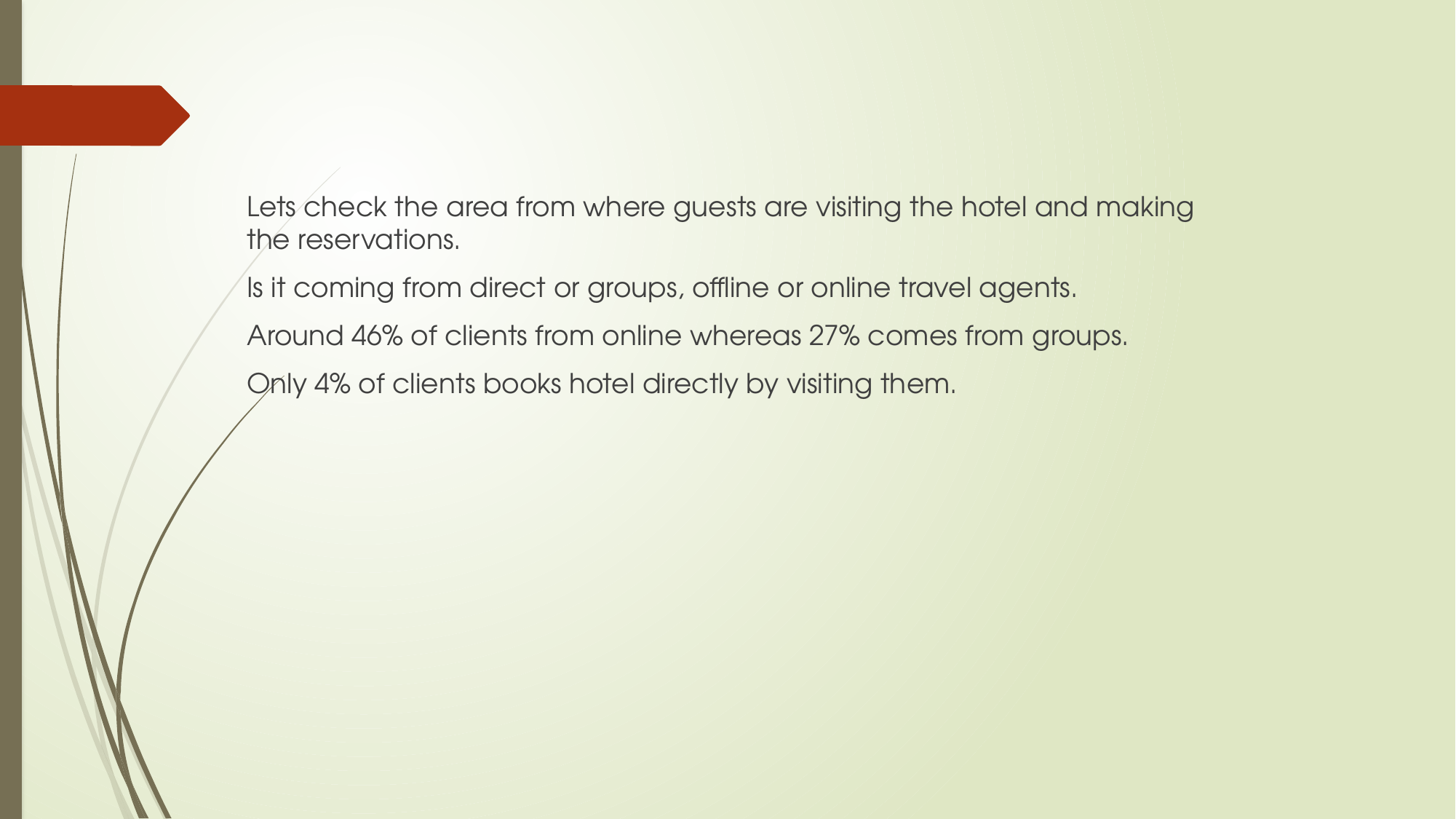

#
Lets check the area from where guests are visiting the hotel and making the reservations.
Is it coming from direct or groups, offline or online travel agents.
Around 46% of clients from online whereas 27% comes from groups.
Only 4% of clients books hotel directly by visiting them.